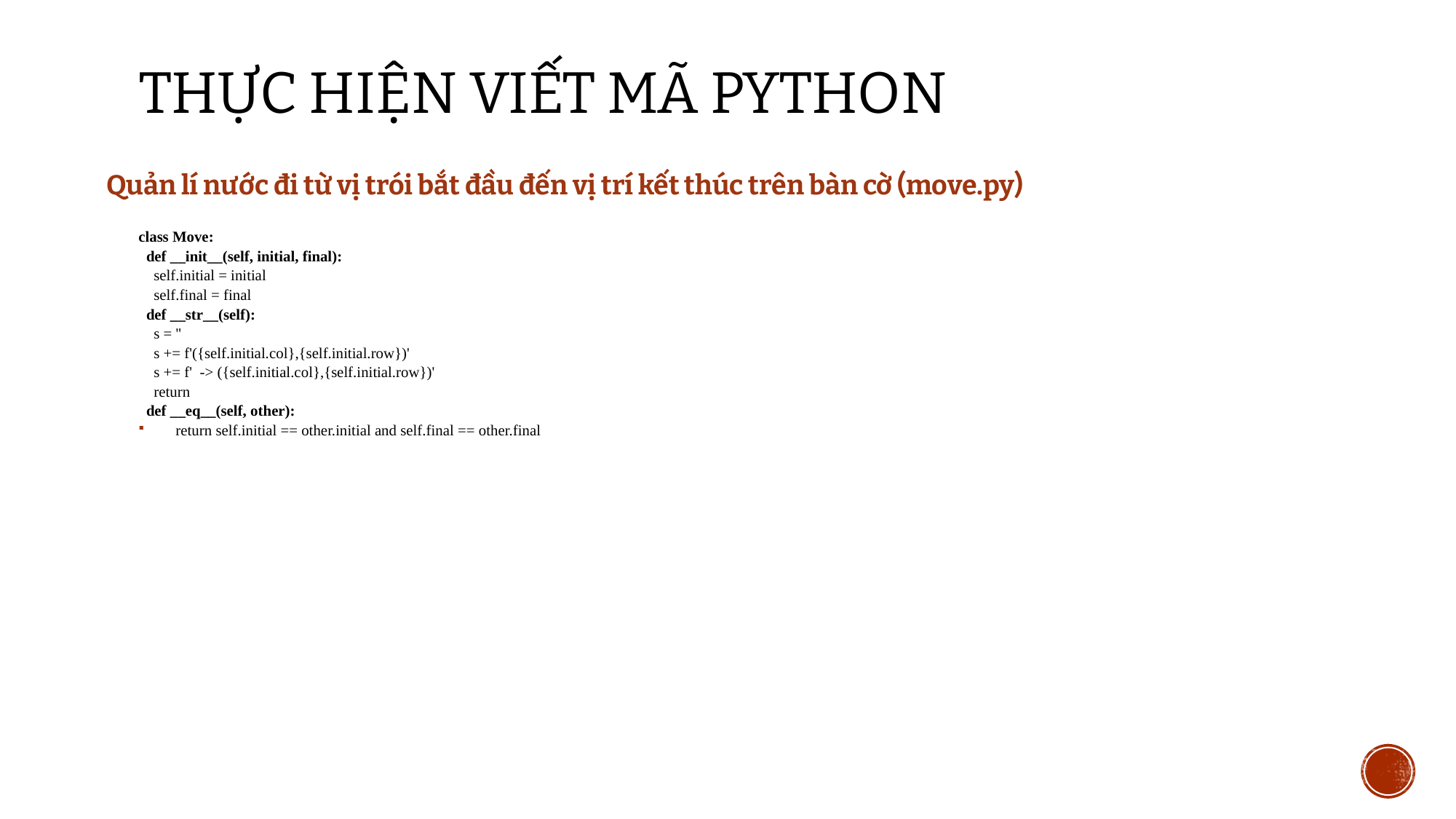

# THỰC HIỆN VIẾT MÃ PYTHON
Quản lí nước đi từ vị trói bắt đầu đến vị trí kết thúc trên bàn cờ (move.py)
class Move:
  def __init__(self, initial, final):
    self.initial = initial
    self.final = final
  def __str__(self):
    s = ''
    s += f'({self.initial.col},{self.initial.row})'
    s += f'  -> ({self.initial.col},{self.initial.row})'
    return
  def __eq__(self, other):
    return self.initial == other.initial and self.final == other.final